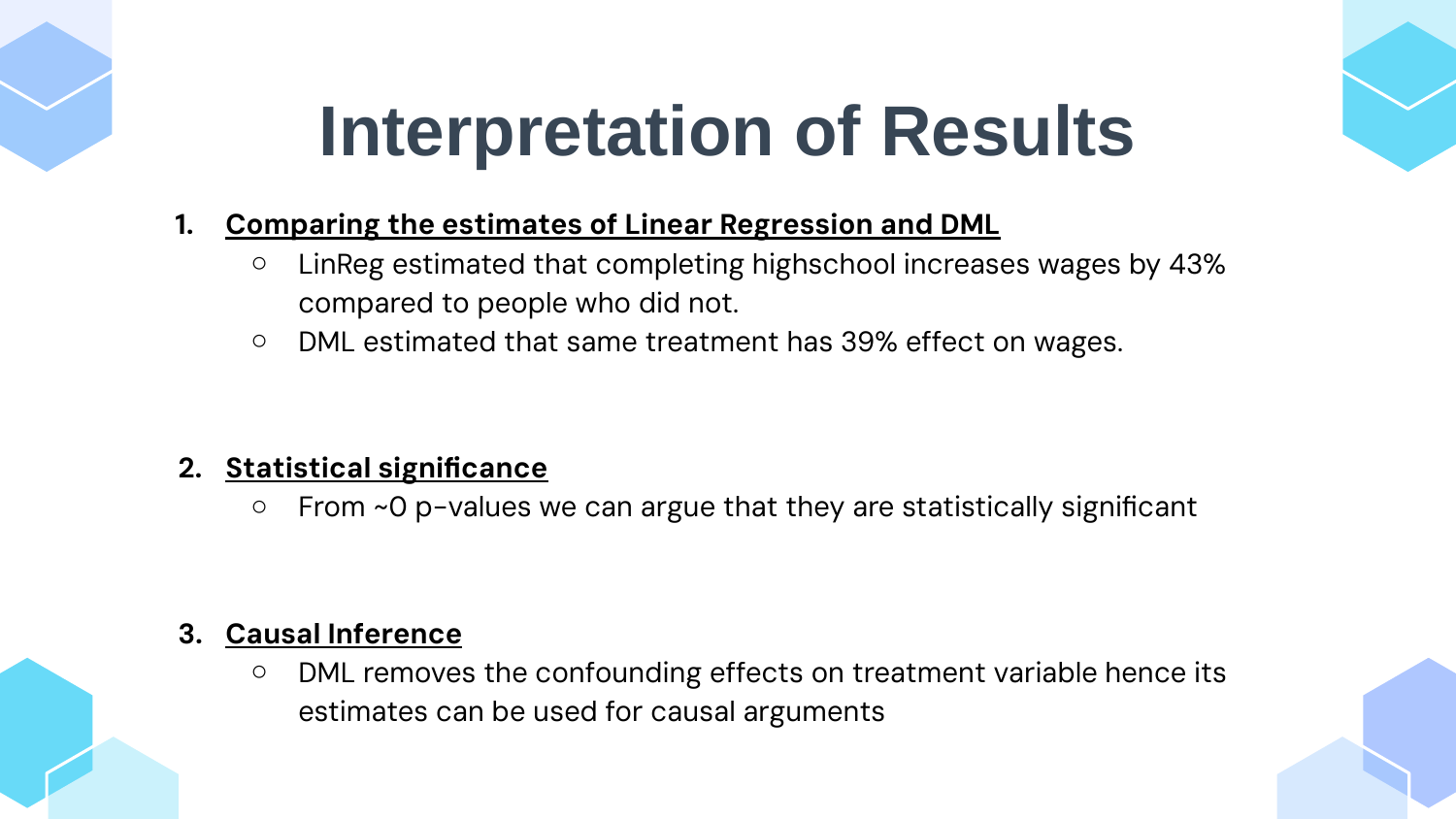

# Interpretation of Results
Comparing the estimates of Linear Regression and DML
LinReg estimated that completing highschool increases wages by 43% compared to people who did not.
DML estimated that same treatment has 39% effect on wages.

Statistical significance
From ~0 p-values we can argue that they are statistically significant

Causal Inference
DML removes the confounding effects on treatment variable hence its estimates can be used for causal arguments